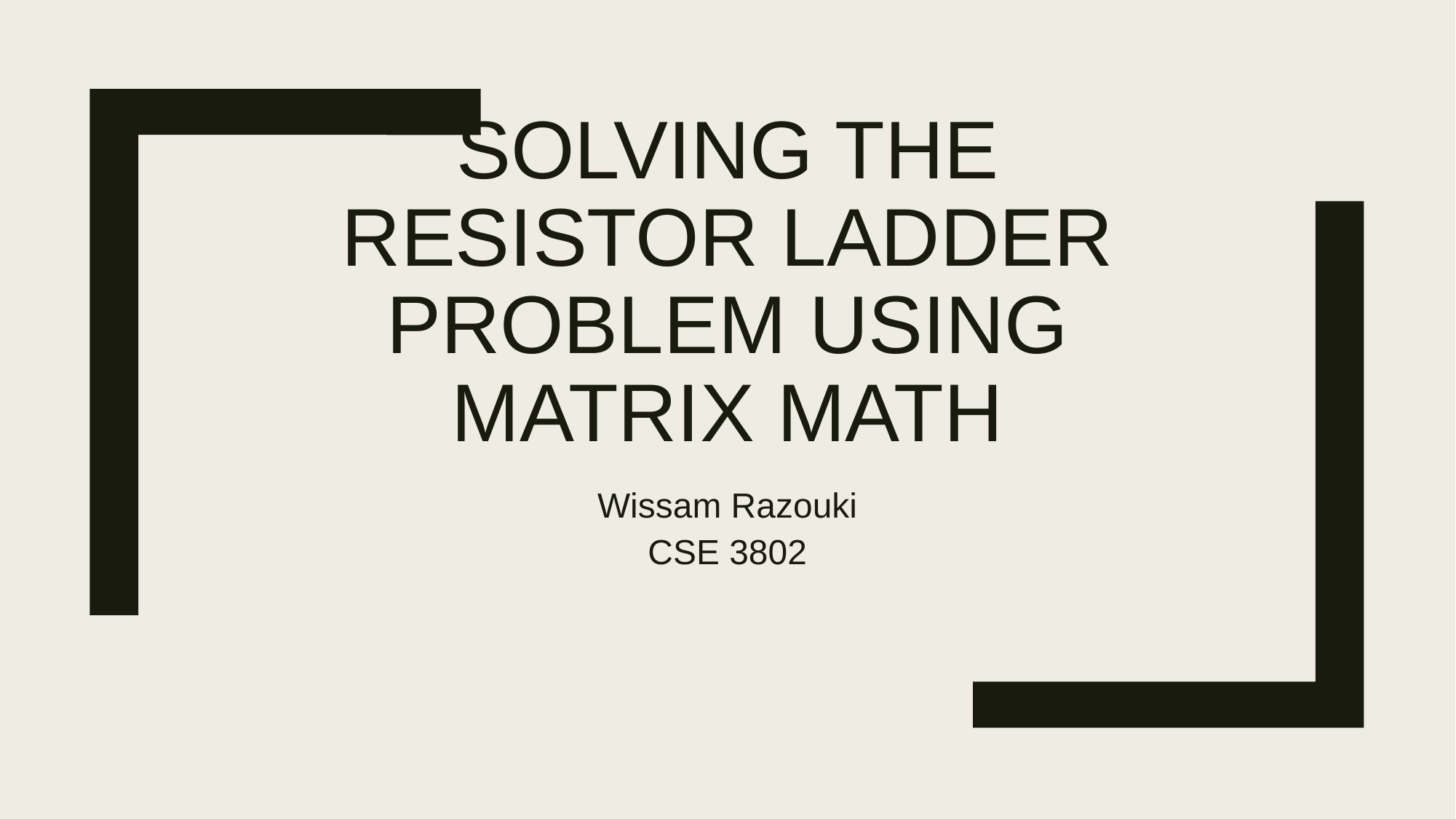

# solving the resistor ladder problem using matrix math
Wissam Razouki
CSE 3802